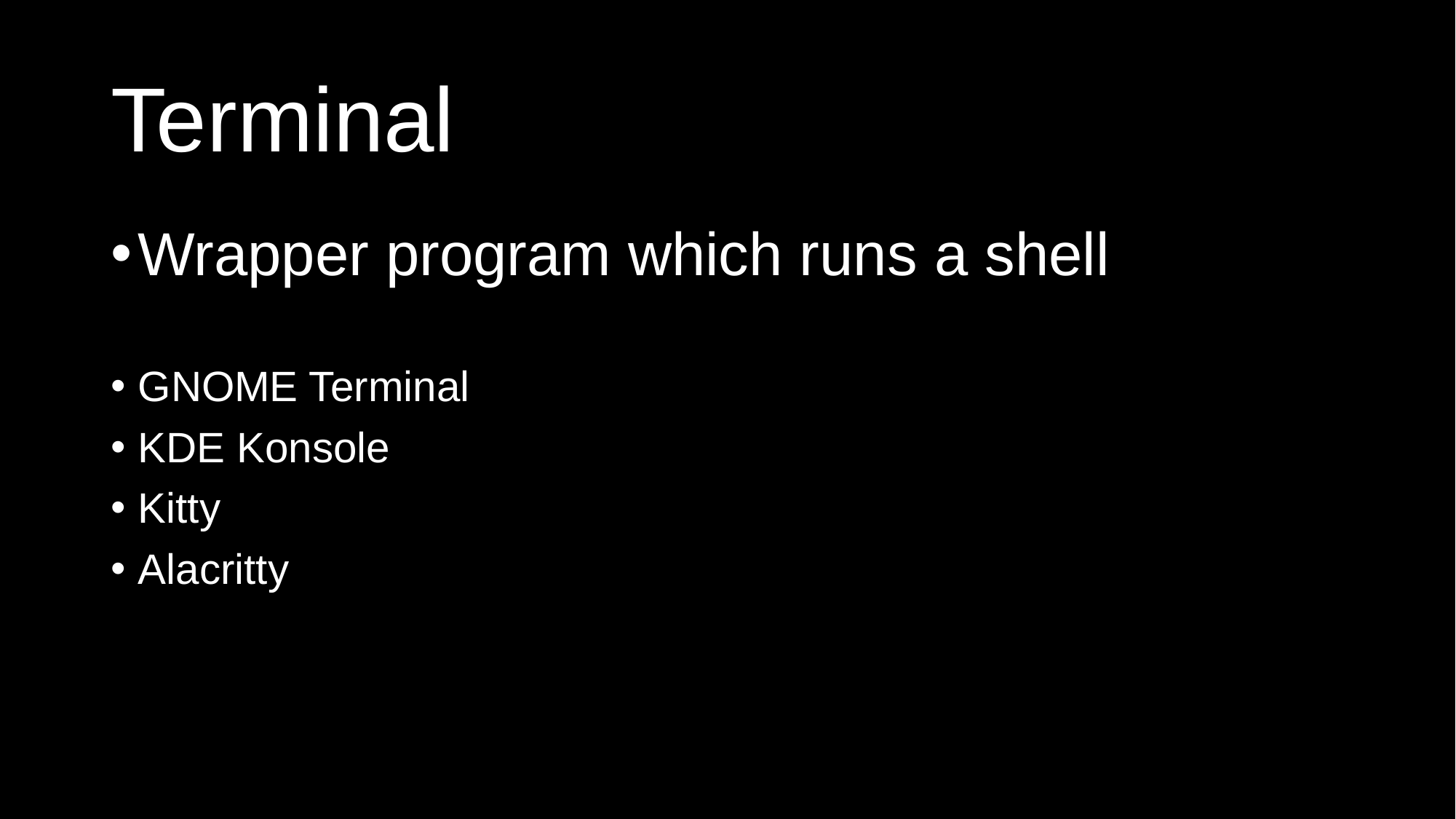

# Terminal
Wrapper program which runs a shell

GNOME Terminal
KDE Konsole
Kitty
Alacritty